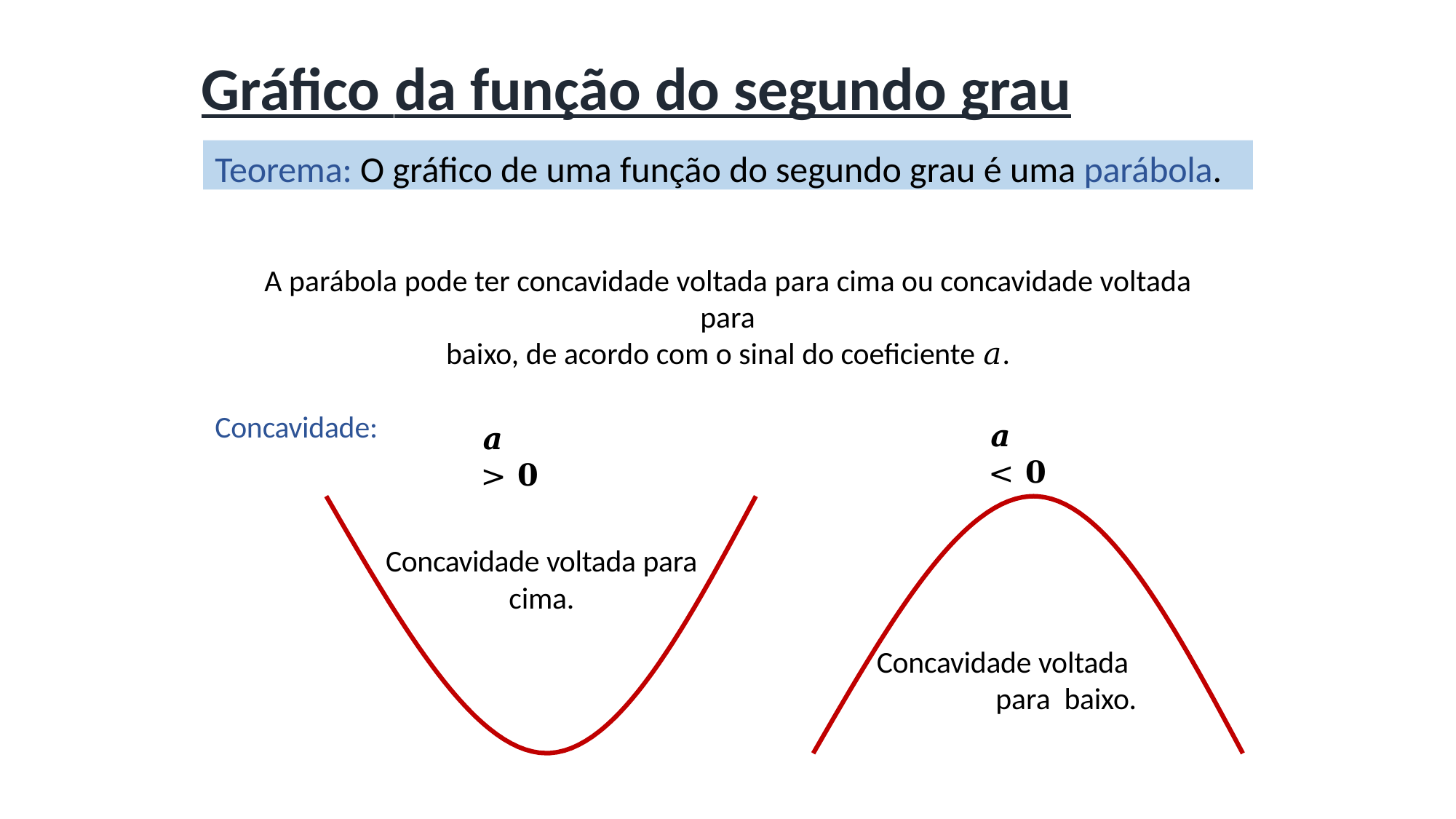

# Gráfico da função do segundo grau
Teorema: O gráfico de uma função do segundo grau é uma parábola.
A parábola pode ter concavidade voltada para cima ou concavidade voltada para
baixo, de acordo com o sinal do coeficiente 𝑎.

Concavidade:
𝒂 < 𝟎
𝒂 > 𝟎

Concavidade voltada para
cima.

Concavidade voltada para  baixo.